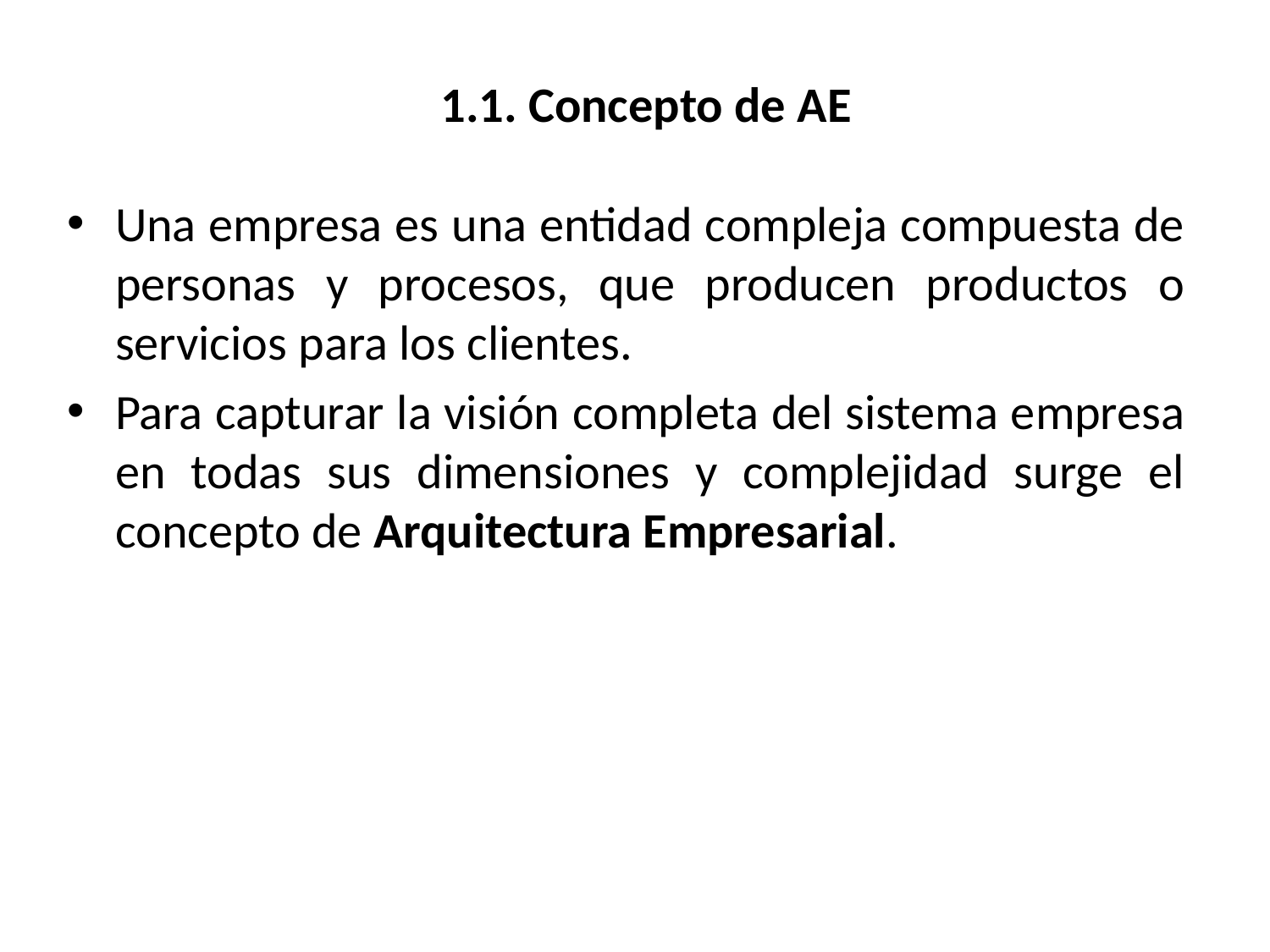

# 1.1. Concepto de AE
Una empresa es una entidad compleja compuesta de personas y procesos, que producen productos o servicios para los clientes.
Para capturar la visión completa del sistema empresa en todas sus dimensiones y complejidad surge el concepto de Arquitectura Empresarial.